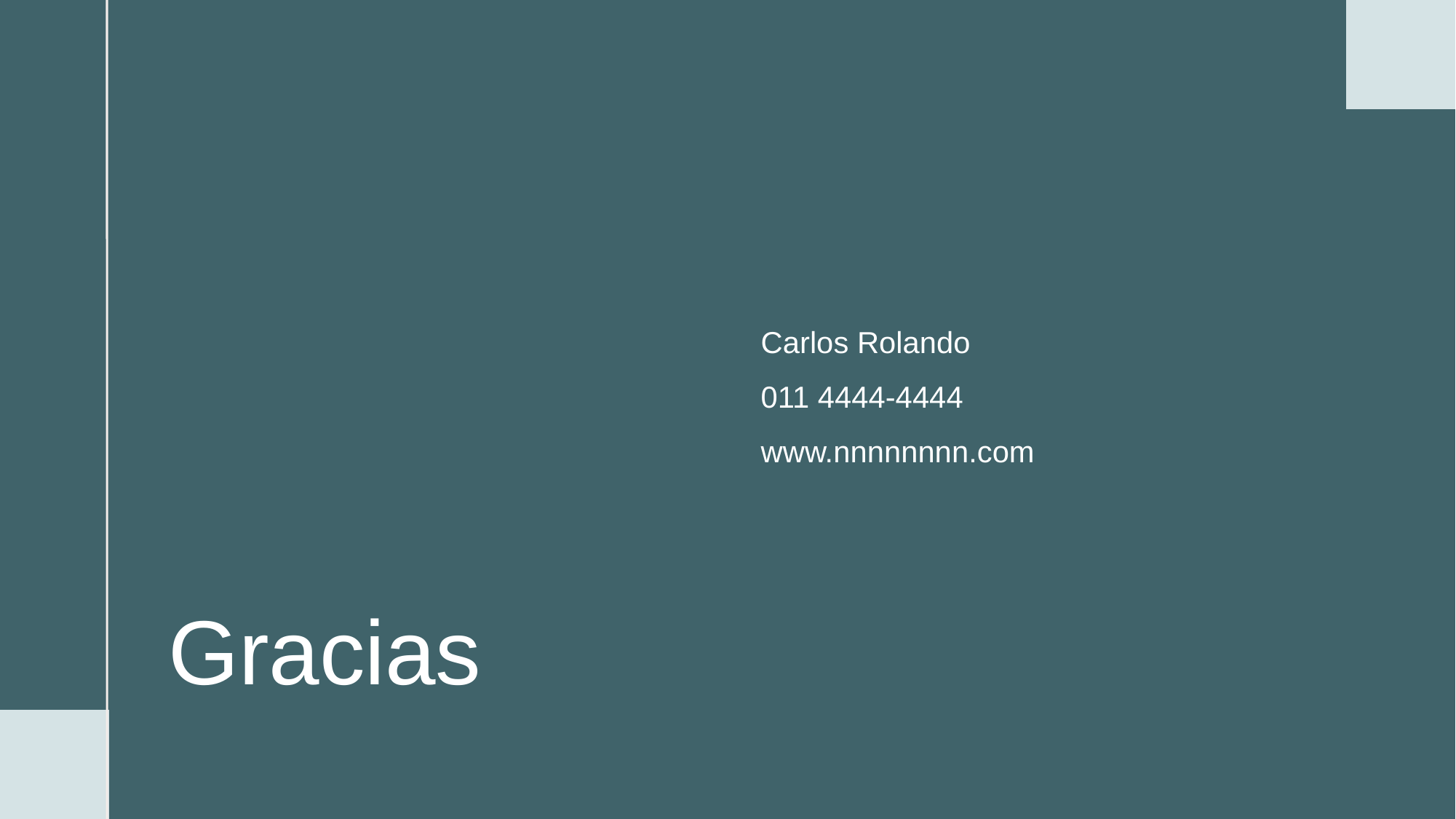

# Gracias
Carlos Rolando
011 4444-4444
www.nnnnnnnn.com